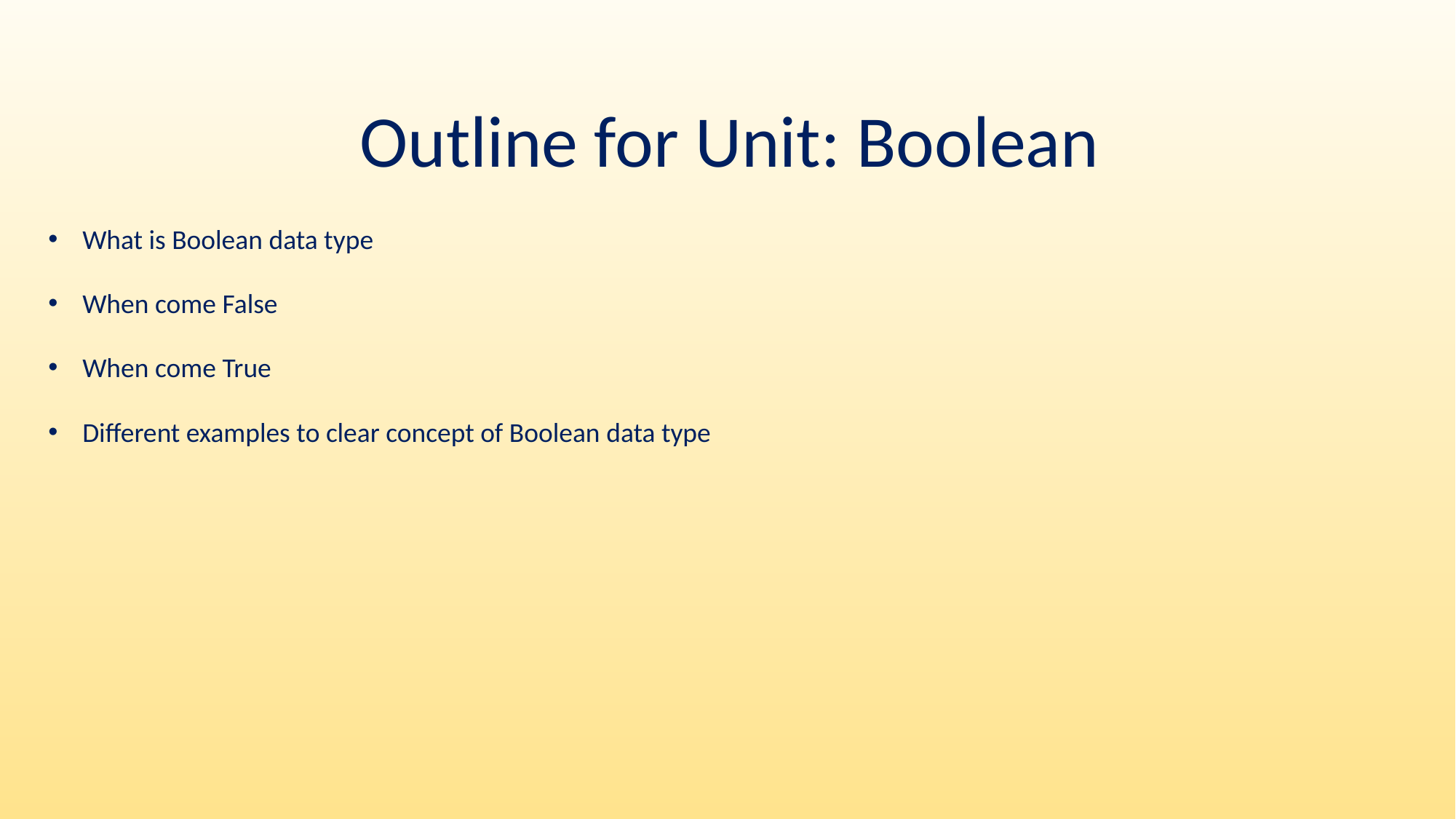

# Outline for Unit: Boolean
What is Boolean data type
When come False
When come True
Different examples to clear concept of Boolean data type